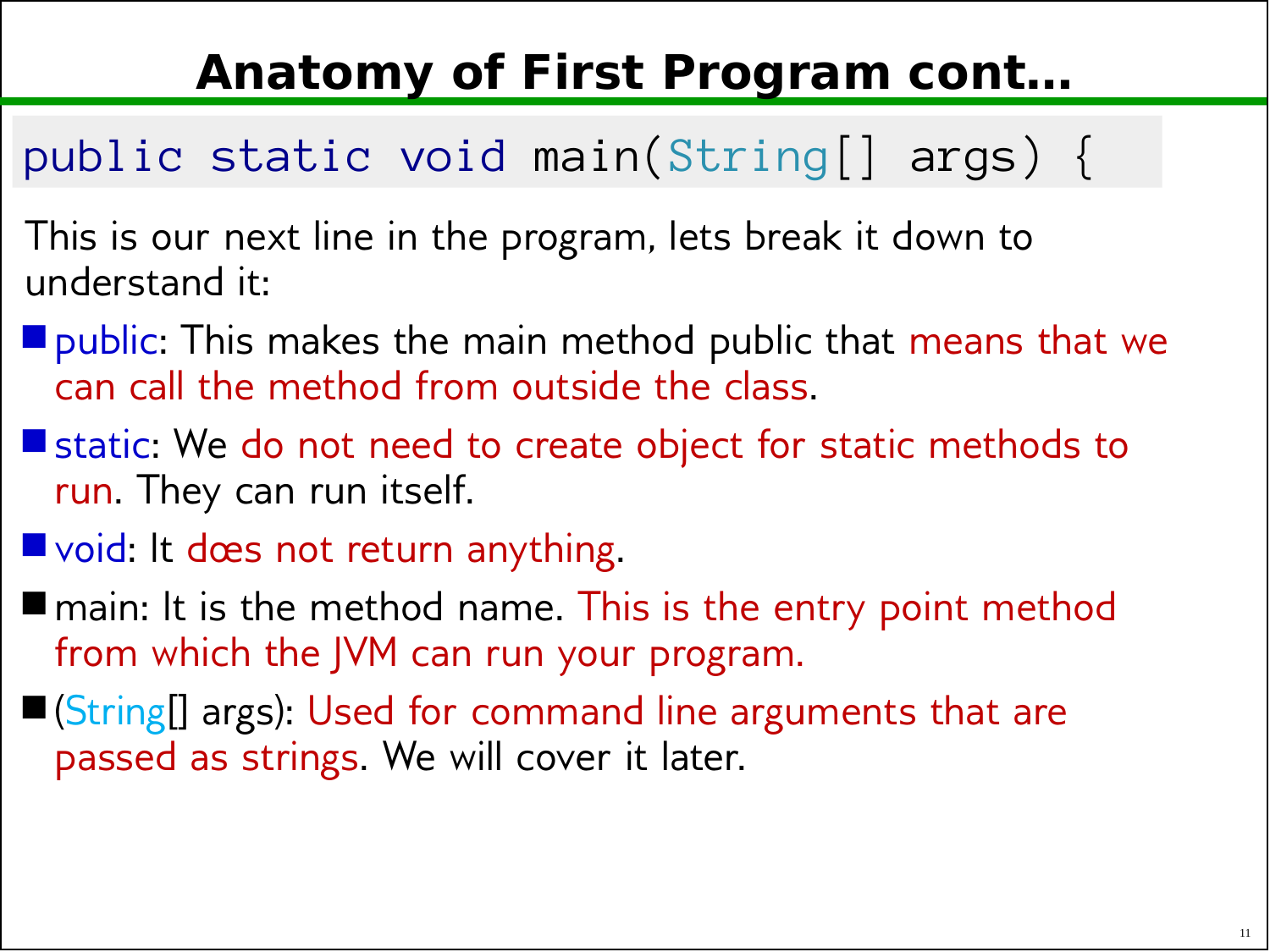

# Anatomy of First Program cont…
public static void main(String[] args) {

This is our next line in the program, lets break it down to understand it:
public: This makes the main method public that means that we can call the method from outside the class.
static: We do not need to create object for static methods to run. They can run itself.
void: It does not return anything.
main: It is the method name. This is the entry point method from which the JVM can run your program.
(String[] args): Used for command line arguments that are passed as strings. We will cover it later.
11